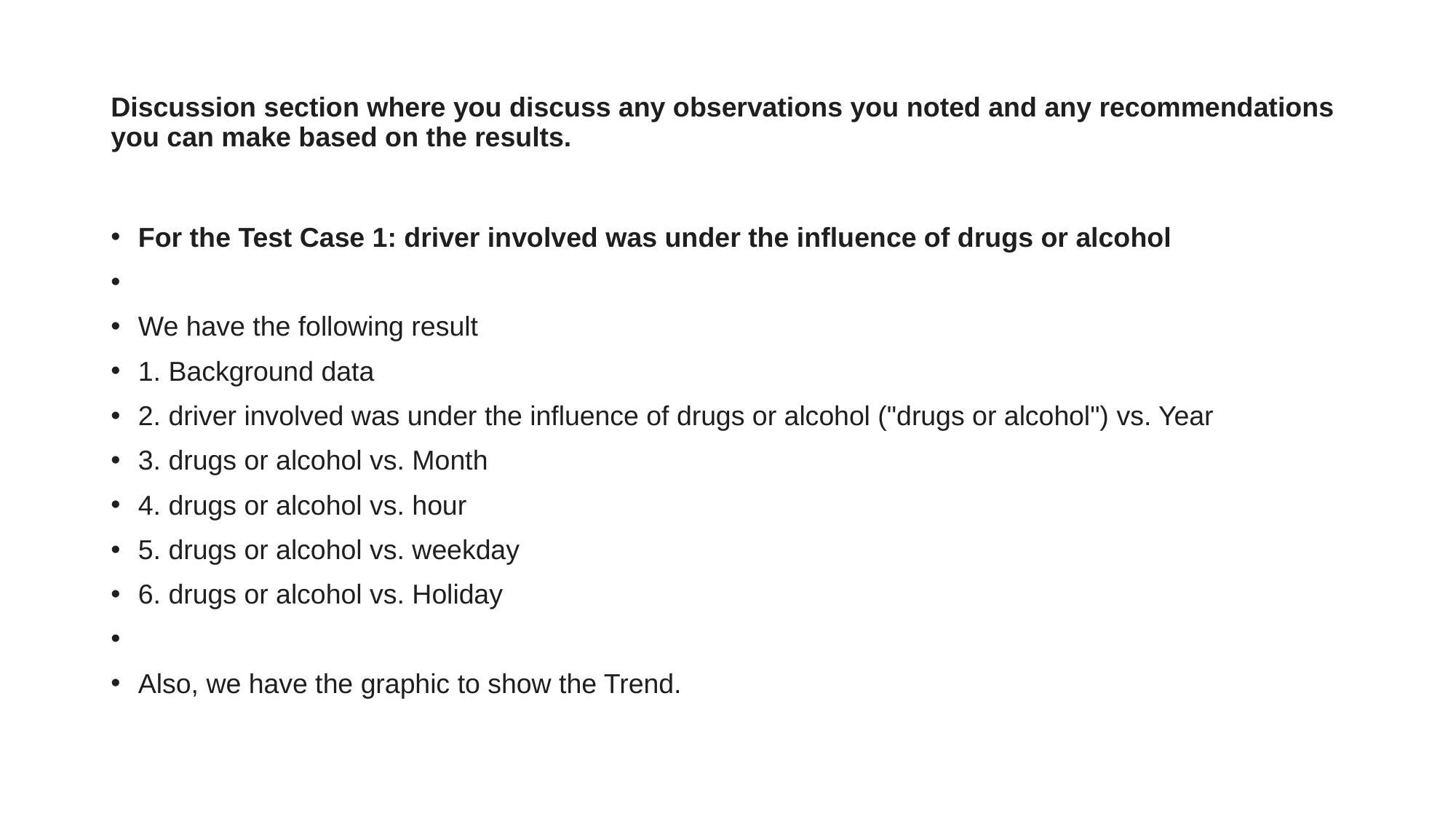

# Discussion section where you discuss any observations you noted and any recommendations you can make based on the results.
For the Test Case 1: driver involved was under the influence of drugs or alcohol

We have the following result
1. Background data
2. driver involved was under the influence of drugs or alcohol ("drugs or alcohol") vs. Year
3. drugs or alcohol vs. Month
4. drugs or alcohol vs. hour
5. drugs or alcohol vs. weekday
6. drugs or alcohol vs. Holiday

Also, we have the graphic to show the Trend.